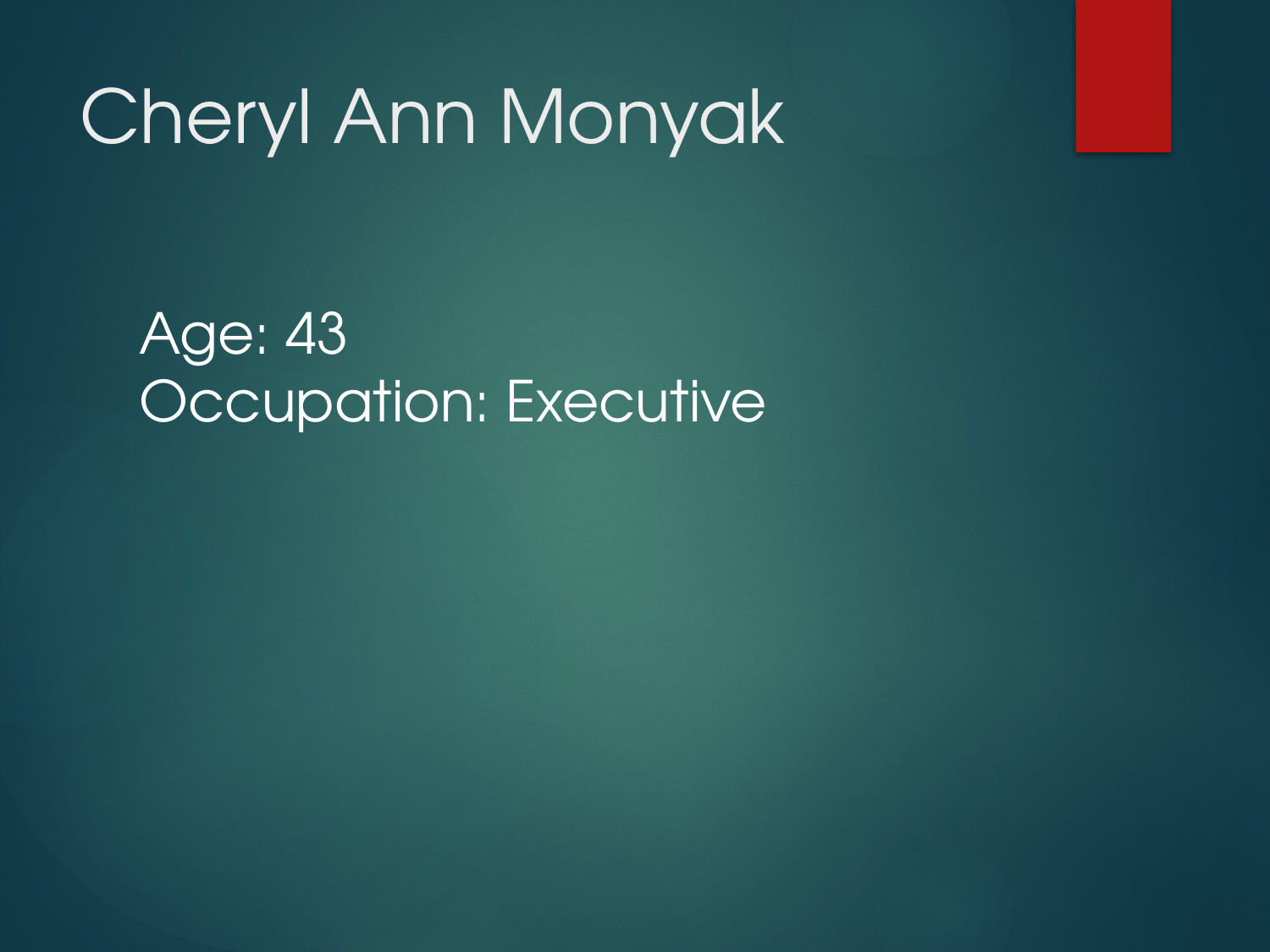

# Cheryl Ann Monyak

Age: 43
Occupation: Executive